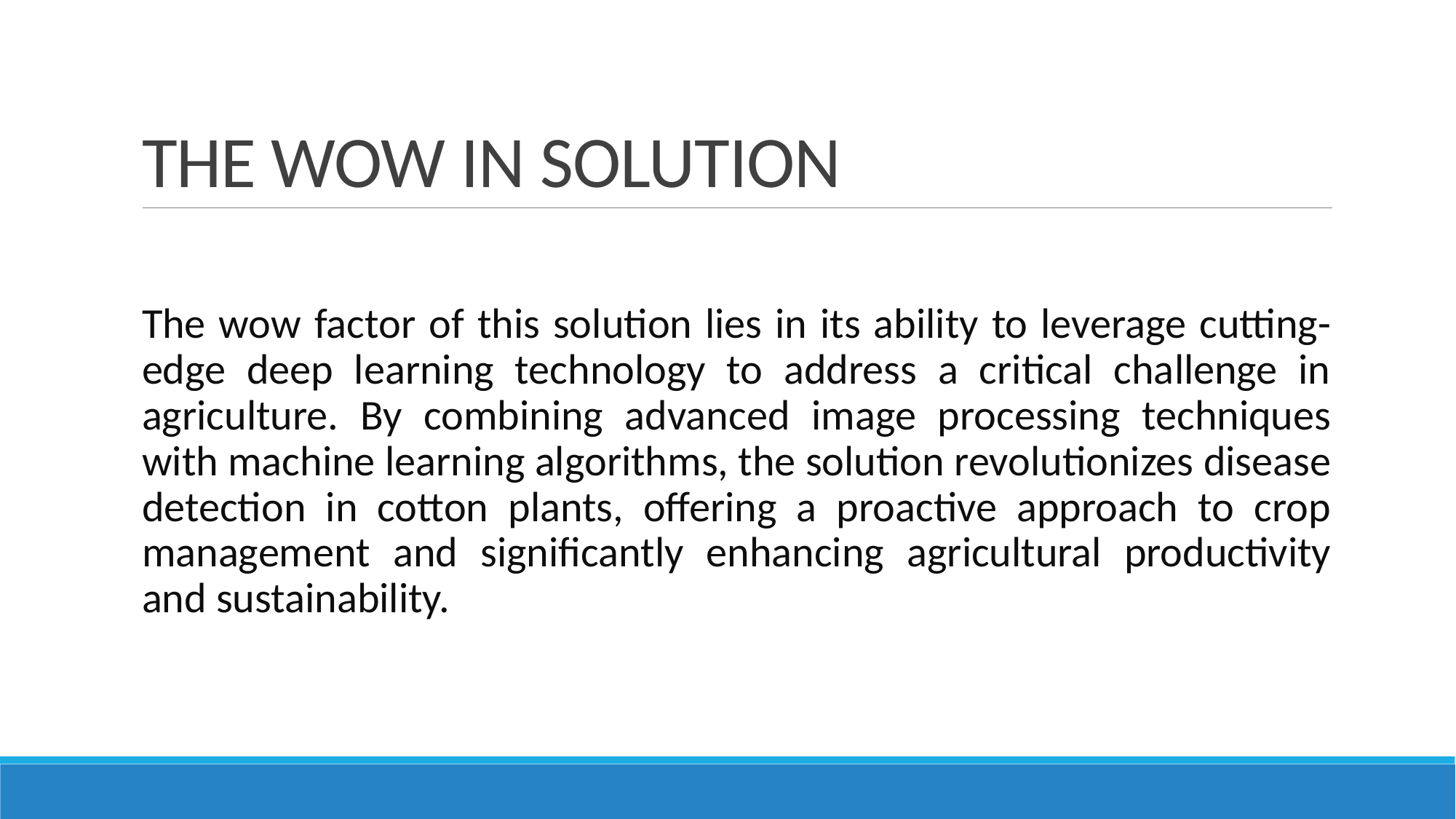

# THE WOW IN SOLUTION

The wow factor of this solution lies in its ability to leverage cutting-edge deep learning technology to address a critical challenge in agriculture. By combining advanced image processing techniques with machine learning algorithms, the solution revolutionizes disease detection in cotton plants, offering a proactive approach to crop management and significantly enhancing agricultural productivity and sustainability.